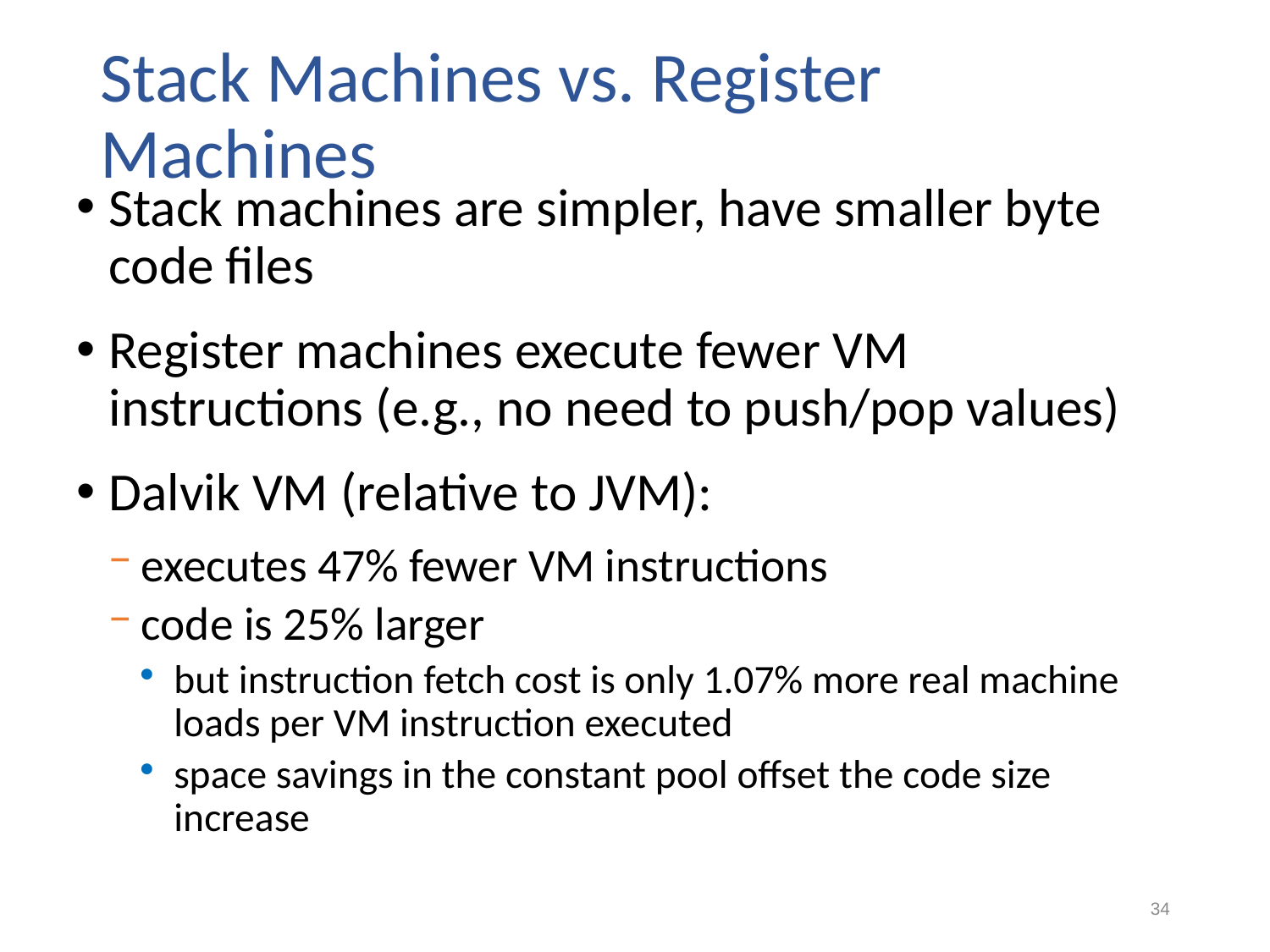

# Stack Machines vs. Register Machines
Stack machines are simpler, have smaller byte code files
Register machines execute fewer VM instructions (e.g., no need to push/pop values)
Dalvik VM (relative to JVM):
executes 47% fewer VM instructions
code is 25% larger
but instruction fetch cost is only 1.07% more real machine loads per VM instruction executed
space savings in the constant pool offset the code size increase
34